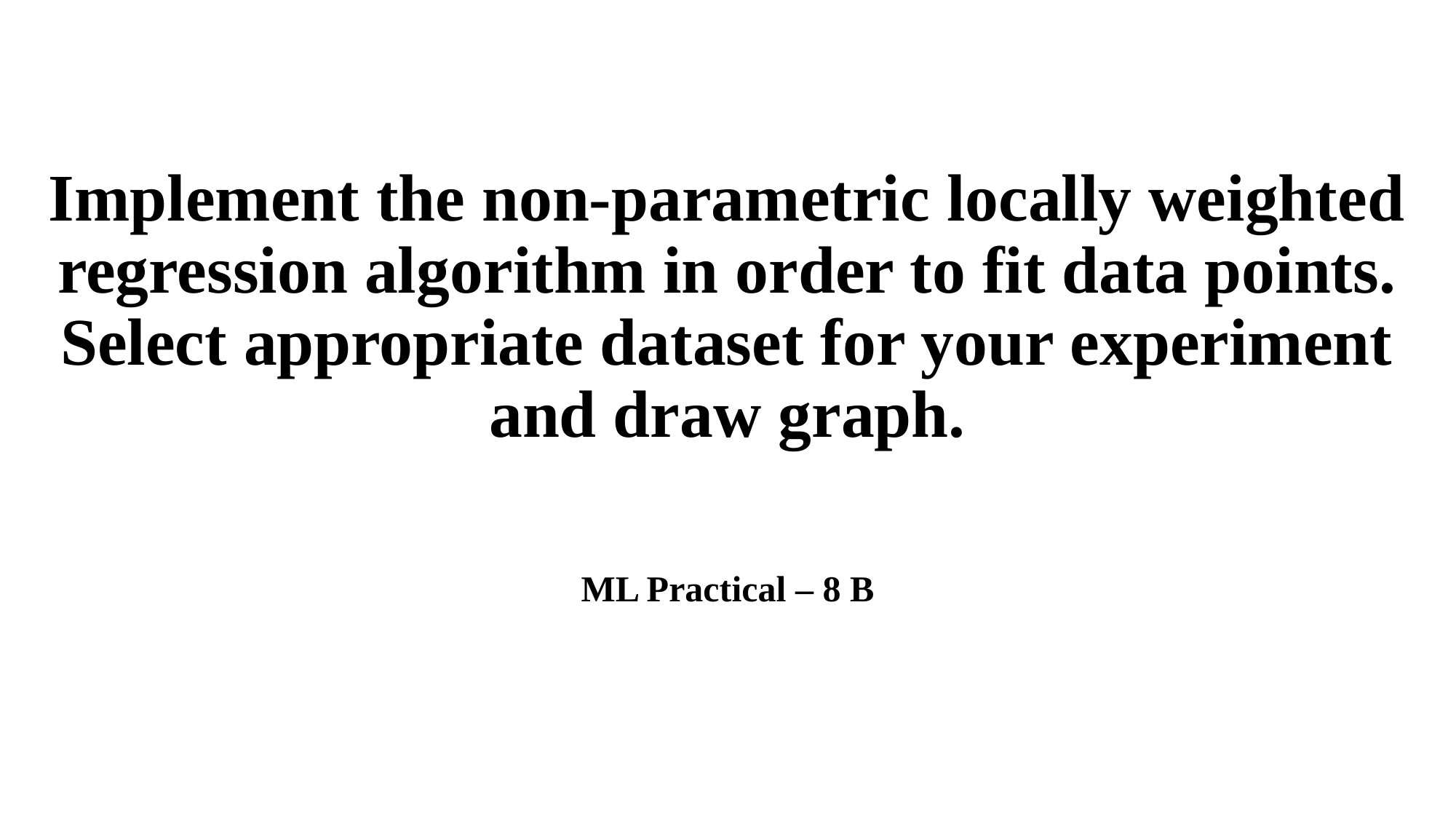

# Implement the non-parametric locally weighted regression algorithm in order to fit data points. Select appropriate dataset for your experiment and draw graph.
ML Practical – 8 B